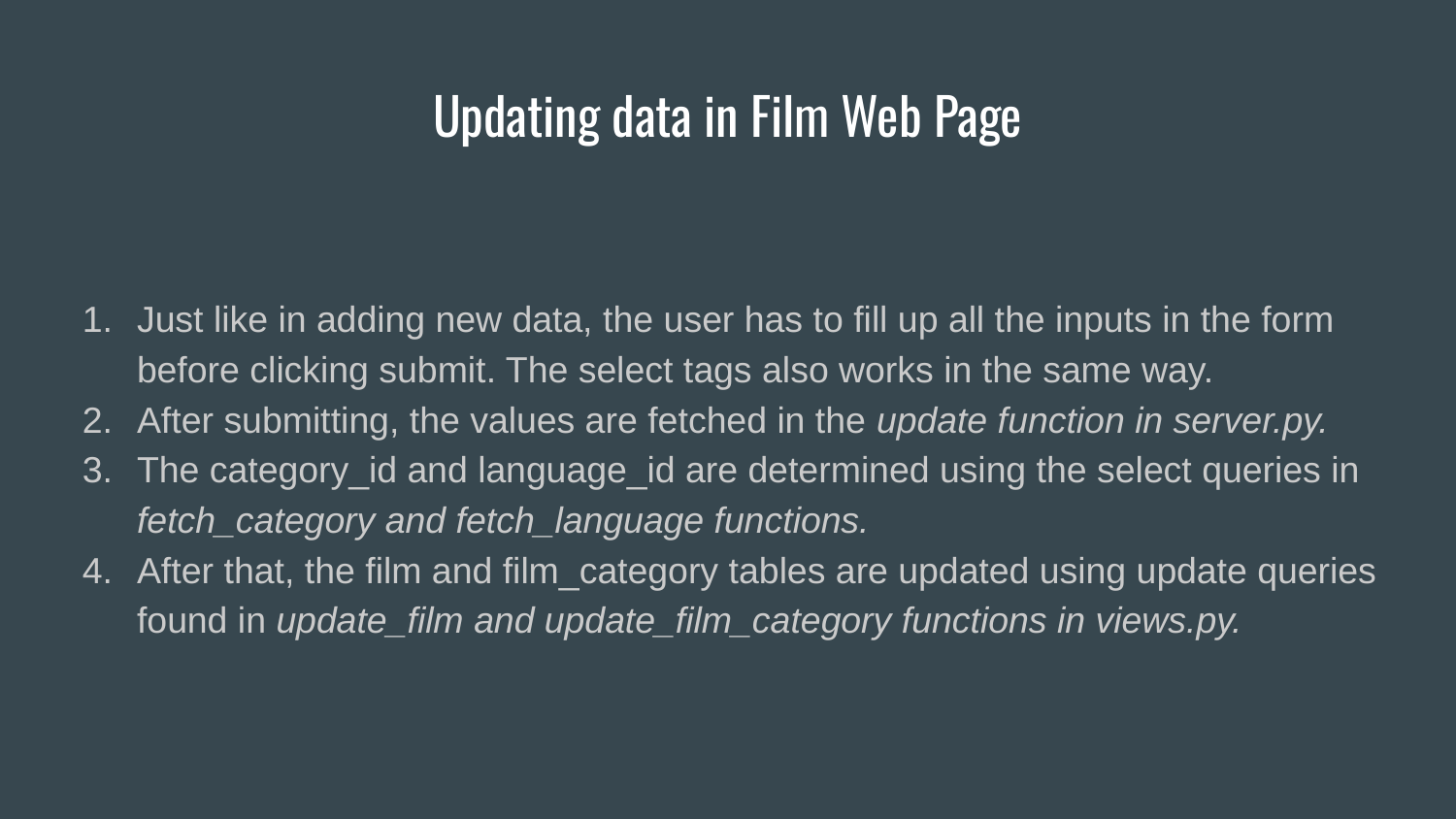

# Updating data in Film Web Page
Just like in adding new data, the user has to fill up all the inputs in the form before clicking submit. The select tags also works in the same way.
After submitting, the values are fetched in the update function in server.py.
The category_id and language_id are determined using the select queries in fetch_category and fetch_language functions.
After that, the film and film_category tables are updated using update queries found in update_film and update_film_category functions in views.py.